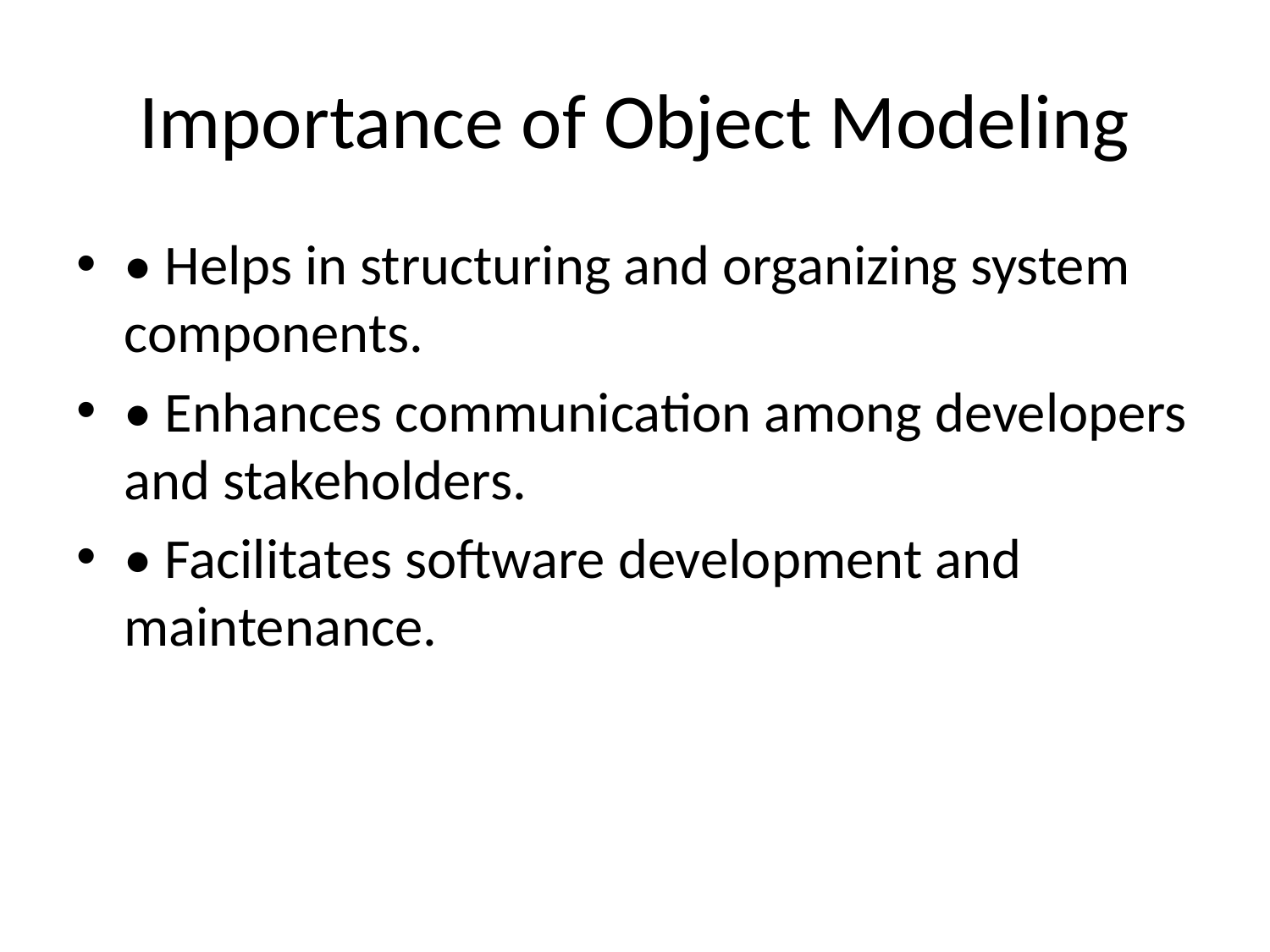

# Importance of Object Modeling
• Helps in structuring and organizing system components.
• Enhances communication among developers and stakeholders.
• Facilitates software development and maintenance.